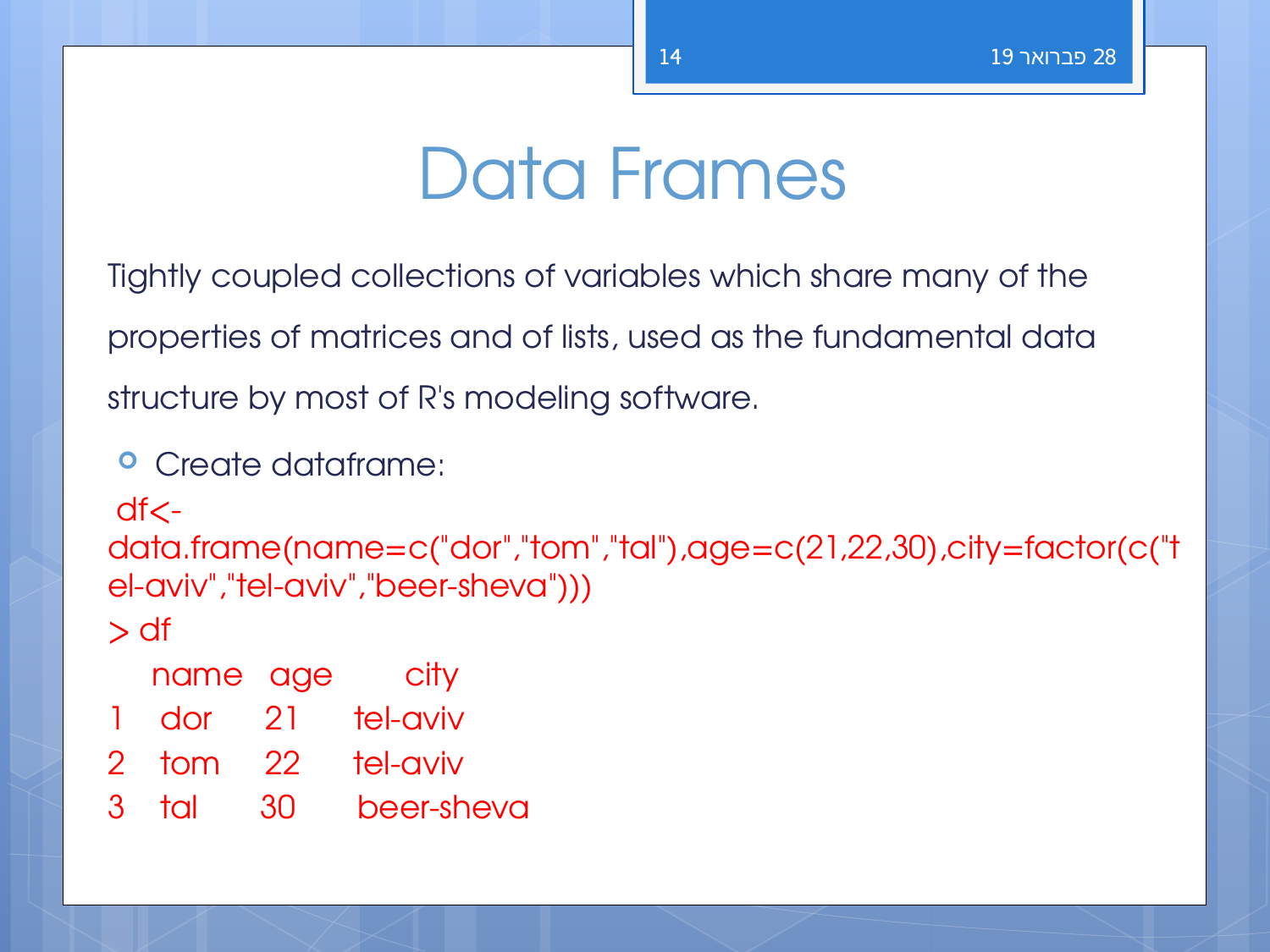

14
28 פברואר 19
# Data Frames
Tightly coupled collections of variables which share many of the properties of matrices and of lists, used as the fundamental data structure by most of R's modeling software.
Create dataframe:
 df<-data.frame(name=c("dor","tom","tal"),age=c(21,22,30),city=factor(c("tel-aviv","tel-aviv","beer-sheva")))
> df
     name   age        city
1    dor      21      tel-aviv
2    tom     22      tel-aviv
3    tal       30       beer-sheva